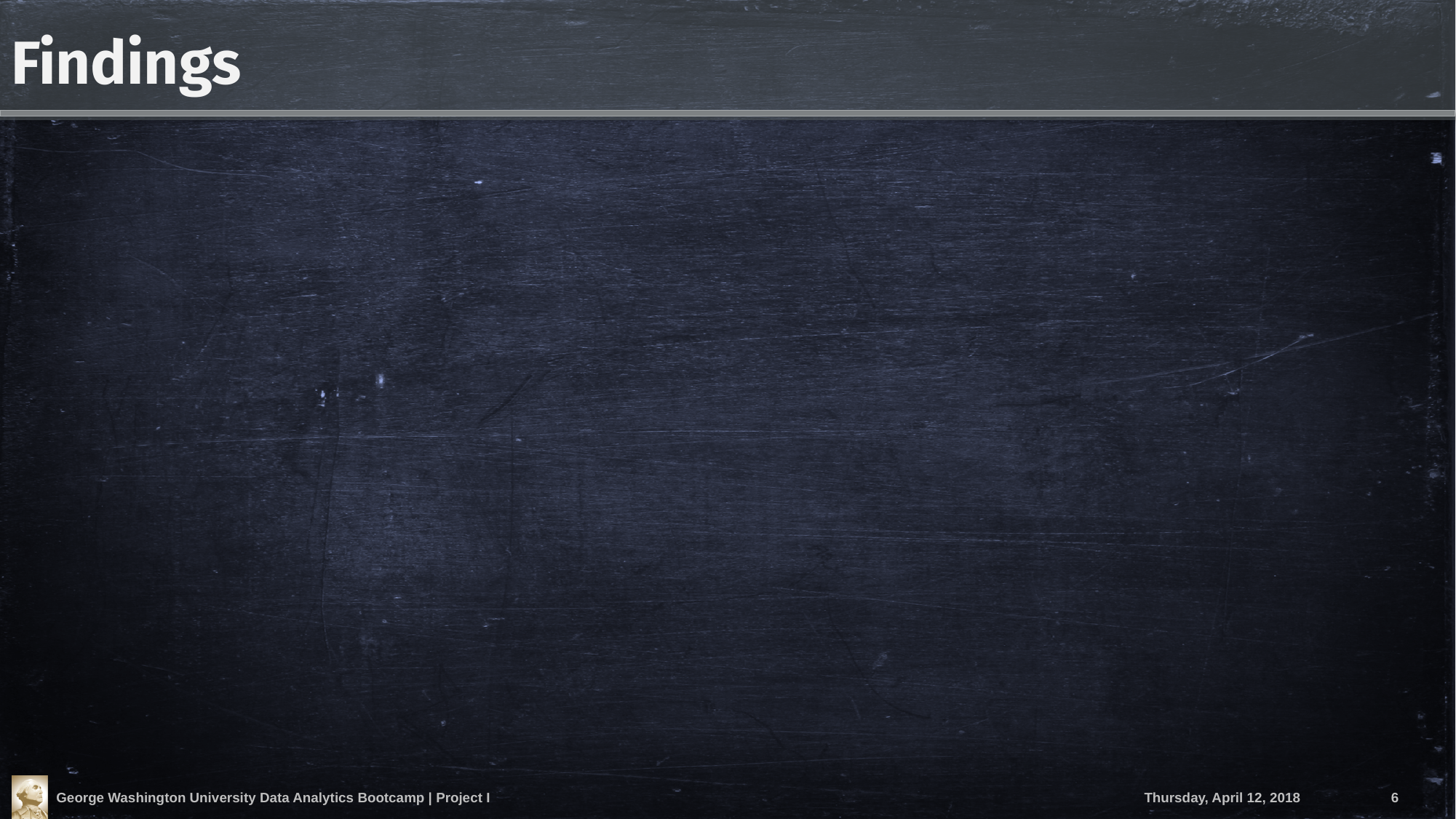

# Findings

George Washington University Data Analytics Bootcamp | Project I
Thursday, April 12, 2018
6